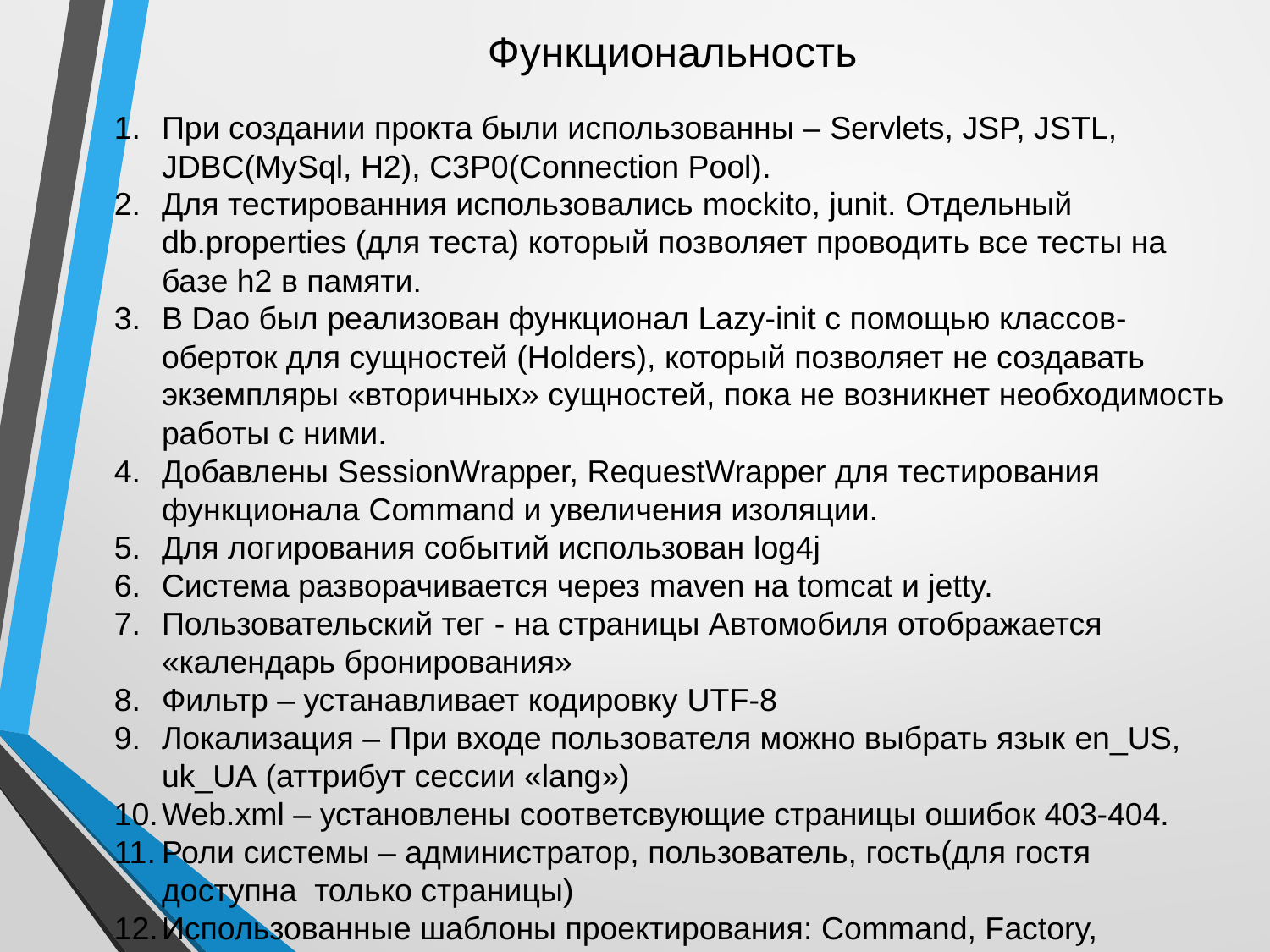

# Функциональность
При создании прокта были использованны – Servlets, JSP, JSTL, JDBC(MySql, H2), C3P0(Connection Pool).
Для тестированния использовались mockito, junit. Отдельный db.properties (для теста) который позволяет проводить все тесты на базе h2 в памяти.
В Dao был реализован функционал Lazy-init с помощью классов-оберток для сущностей (Holders), который позволяет не создавать экземпляры «вторичных» сущностей, пока не возникнет необходимость работы с ними.
Добавлены SessionWrapper, RequestWrapper для тестирования функционала Command и увеличения изоляции.
Для логирования событий использован log4j
Система разворачивается через maven на tomcat и jetty.
Пользовательский тег - на страницы Автомобиля отображается «календарь бронирования»
Фильтр – устанавливает кодировку UTF-8
Локализация – При входе пользователя можно выбрать язык en_US, uk_UA (аттрибут сессии «lang»)
Web.xml – установлены соответсвующие страницы ошибок 403-404.
Роли системы – администратор, пользователь, гость(для гостя доступна  только страницы)
Использованные шаблоны проектирования: Command, Factory, Singleton, Strategy, Bridge.